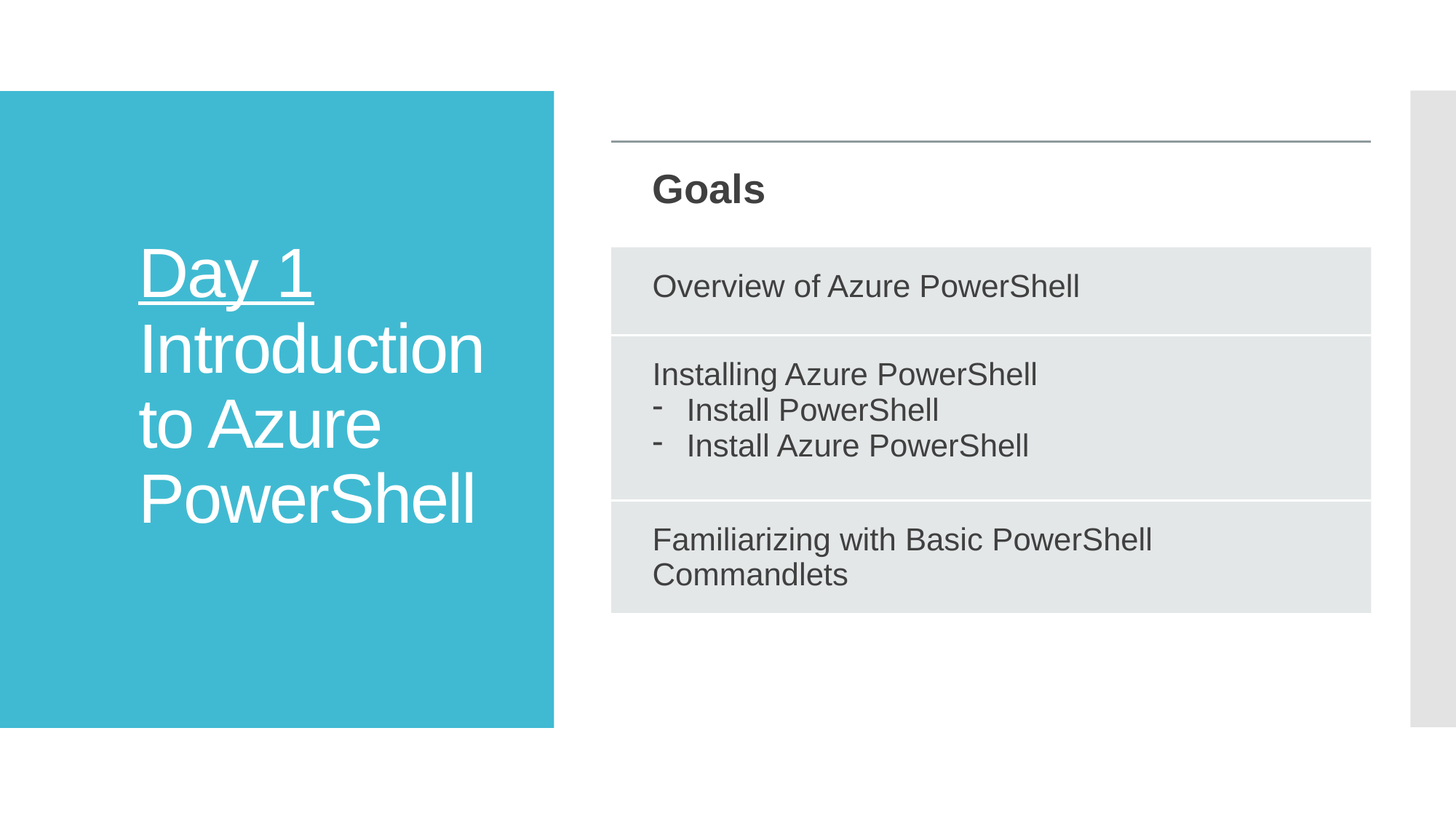

| Goals |
| --- |
| Overview of Azure PowerShell |
| Installing Azure PowerShell Install PowerShell Install Azure PowerShell |
| Familiarizing with Basic PowerShell Commandlets |
# Day 1 Introduction to Azure PowerShell